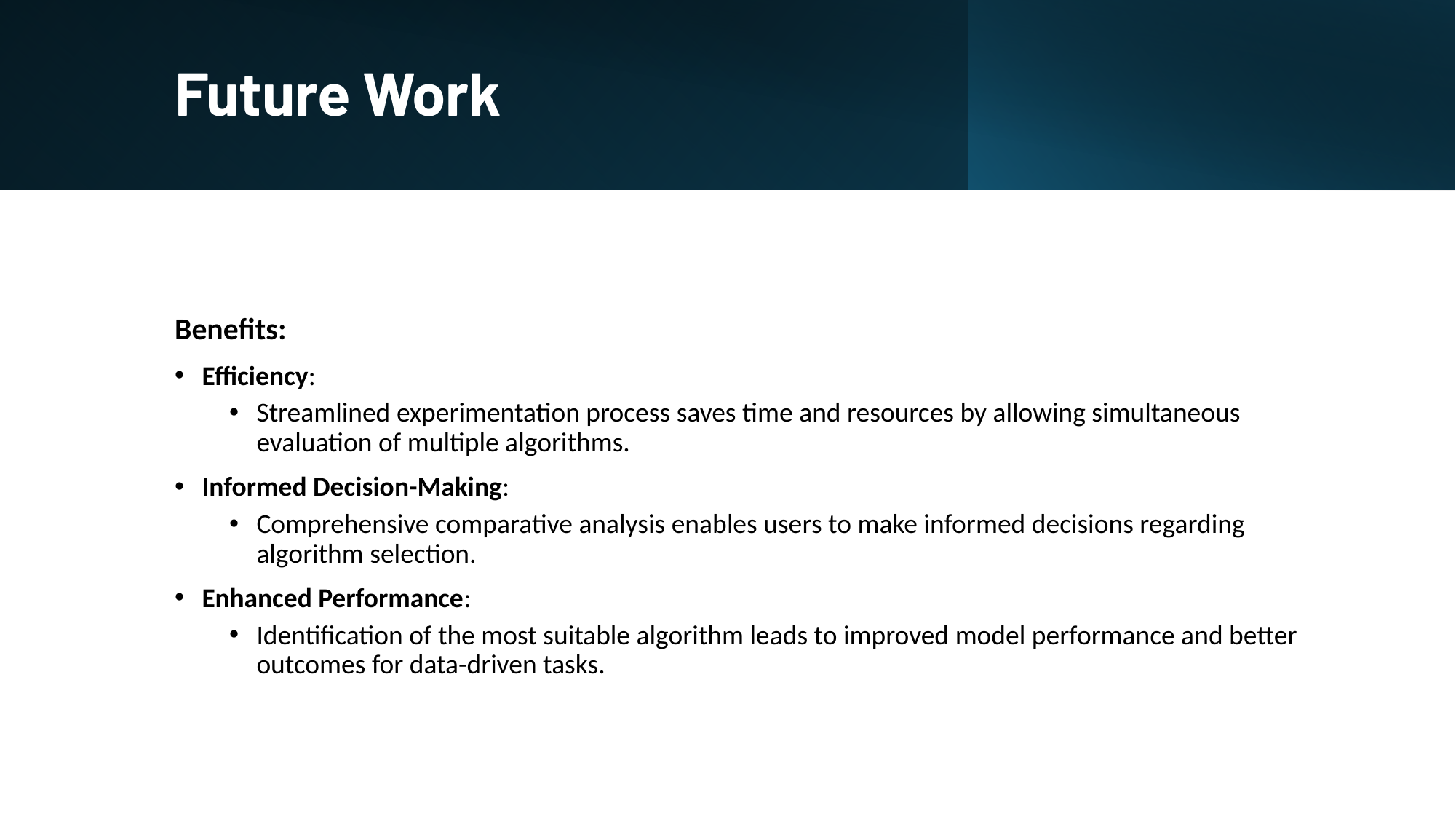

# Future Work
Benefits:
Efficiency:
Streamlined experimentation process saves time and resources by allowing simultaneous evaluation of multiple algorithms.
Informed Decision-Making:
Comprehensive comparative analysis enables users to make informed decisions regarding algorithm selection.
Enhanced Performance:
Identification of the most suitable algorithm leads to improved model performance and better outcomes for data-driven tasks.